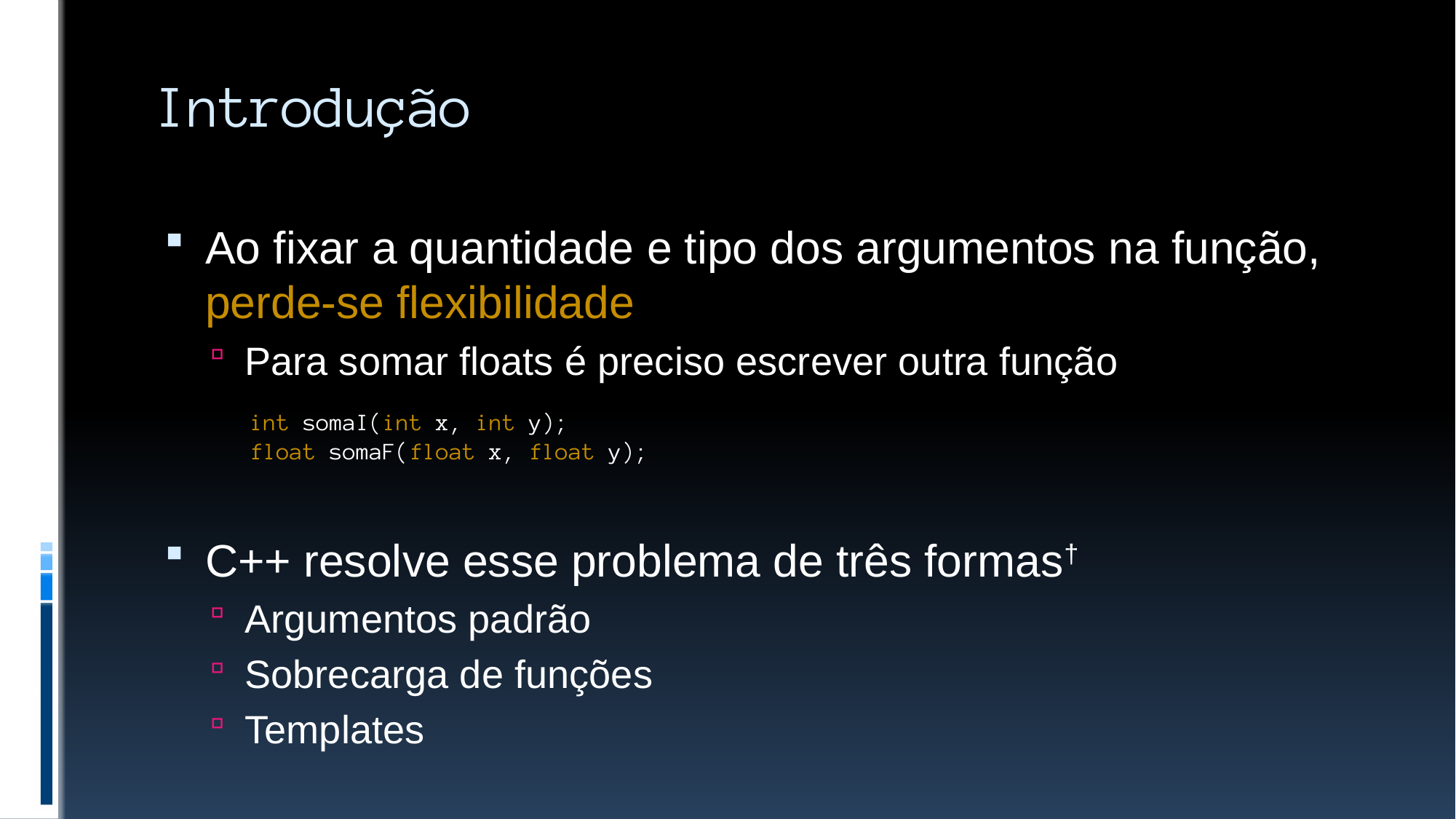

# Introdução
Ao fixar a quantidade e tipo dos argumentos na função,
perde-se flexibilidade
Para somar floats é preciso escrever outra função

C++ resolve esse problema de três formas†
Argumentos padrão
Sobrecarga de funções
Templates

int somaI(int x, int y);
float somaF(float x, float y);